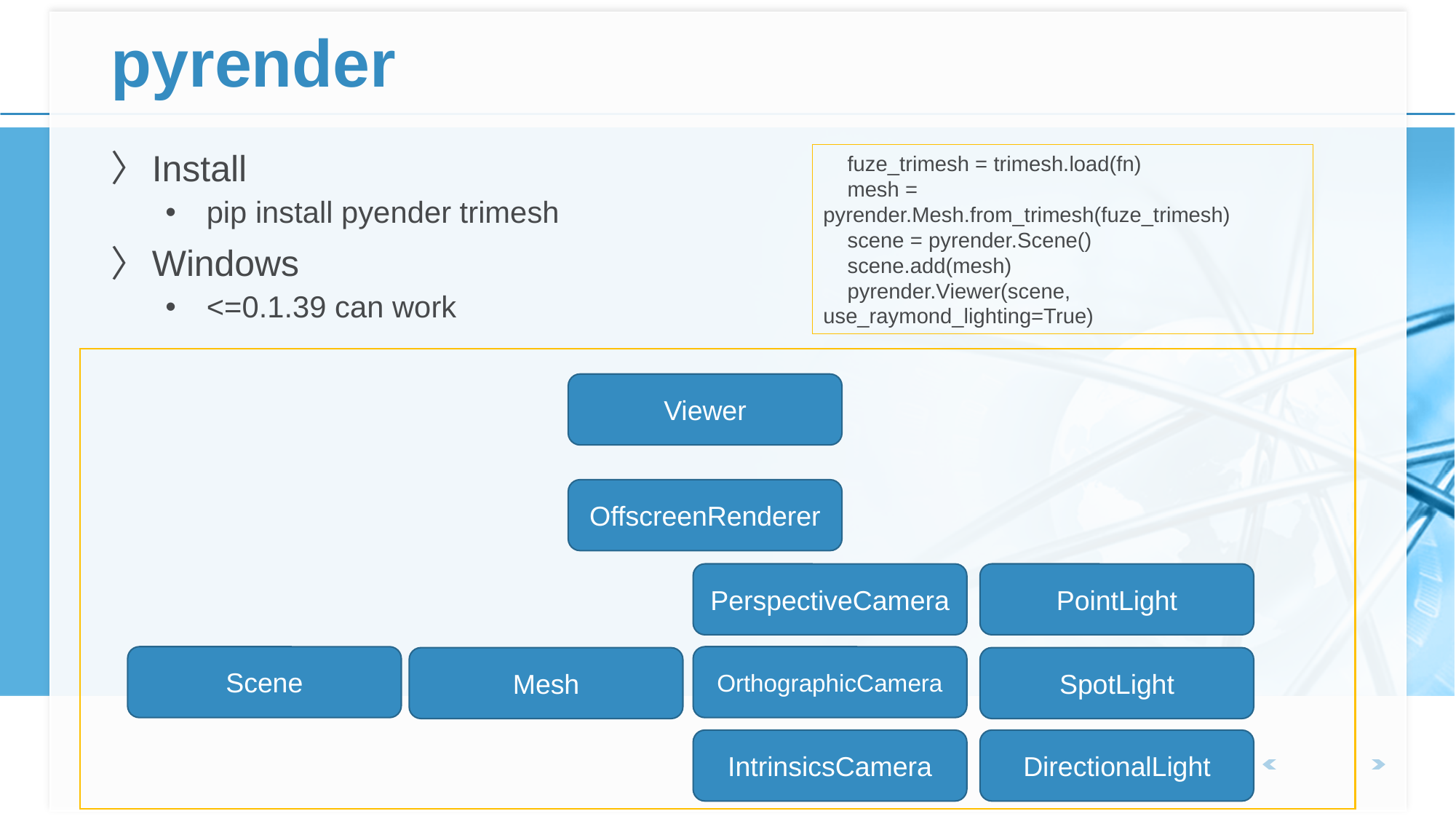

# pyrender
    fuze_trimesh = trimesh.load(fn)
    mesh = pyrender.Mesh.from_trimesh(fuze_trimesh)
    scene = pyrender.Scene()
    scene.add(mesh)
    pyrender.Viewer(scene, use_raymond_lighting=True)
Install
pip install pyender trimesh
Windows
<=0.1.39 can work

Viewer
OffscreenRenderer
PerspectiveCamera
PointLight
Scene
OrthographicCamera
Mesh
SpotLight
IntrinsicsCamera
DirectionalLight